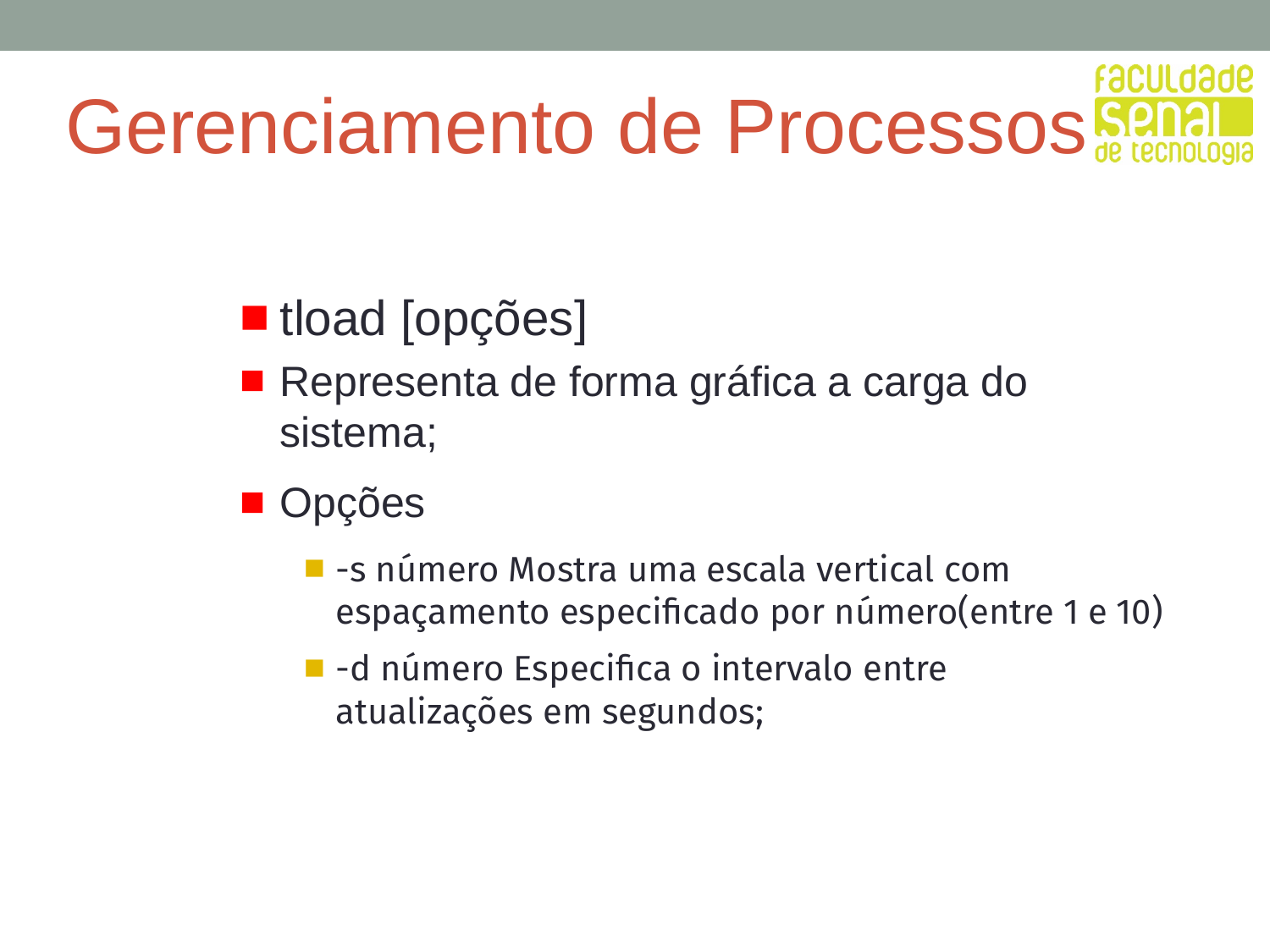

# Gerenciamento de Processos
tload [opções]
Representa de forma gráfica a carga do sistema;
Opções
-s número Mostra uma escala vertical com espaçamento especificado por número(entre 1 e 10)
-d número Especifica o intervalo entre atualizações em segundos;